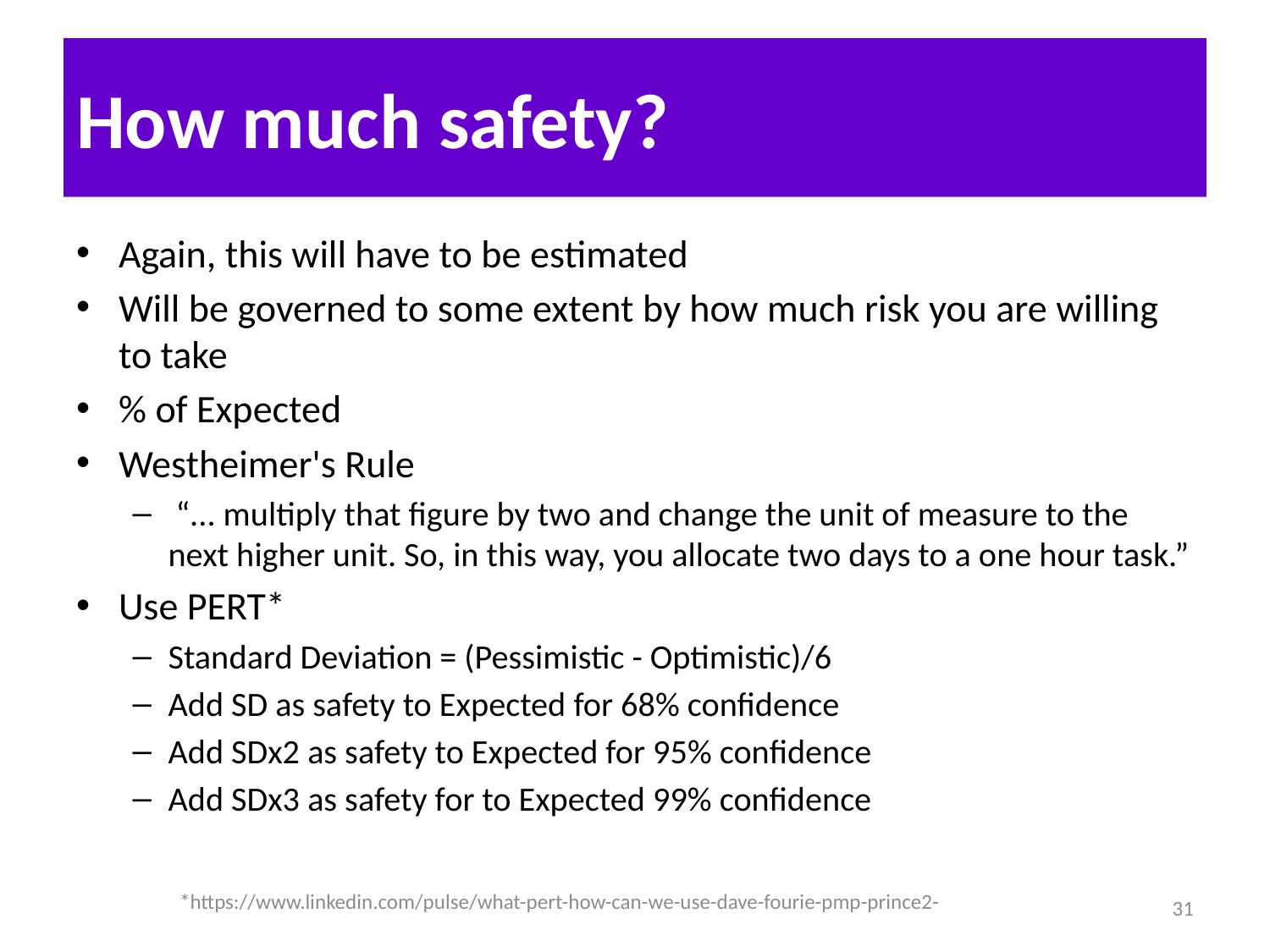

# How much safety?
Again, this will have to be estimated
Will be governed to some extent by how much risk you are willing to take
% of Expected
Westheimer's Rule
 “... multiply that figure by two and change the unit of measure to the next higher unit. So, in this way, you allocate two days to a one hour task.”
Use PERT*
Standard Deviation = (Pessimistic - Optimistic)/6
Add SD as safety to Expected for 68% confidence
Add SDx2 as safety to Expected for 95% confidence
Add SDx3 as safety for to Expected 99% confidence

*https://www.linkedin.com/pulse/what-pert-how-can-we-use-dave-fourie-pmp-prince2-
31